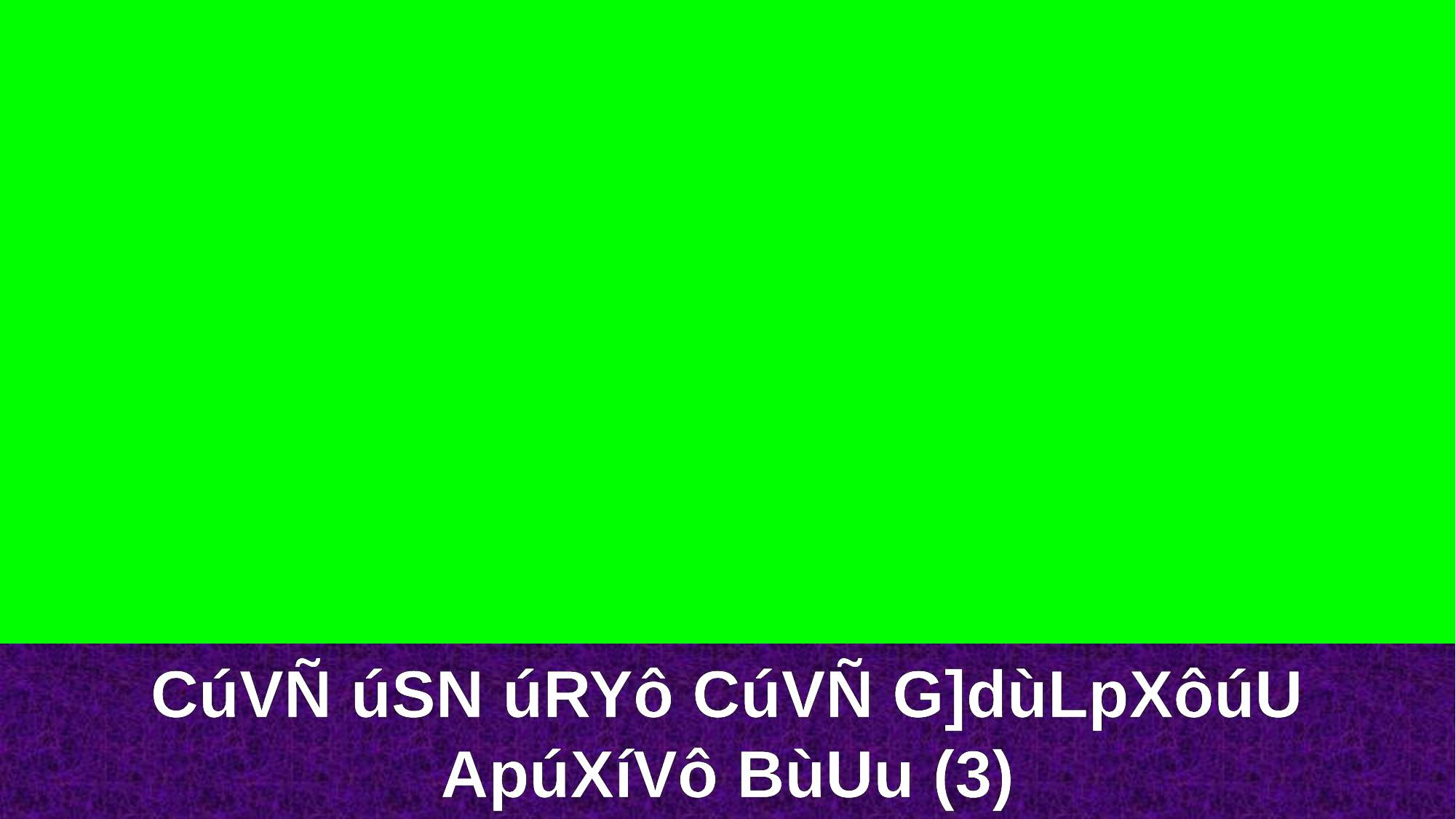

CúVÑ úSN úRYô CúVÑ G]dùLpXôúU
ApúXíVô BùUu (3)